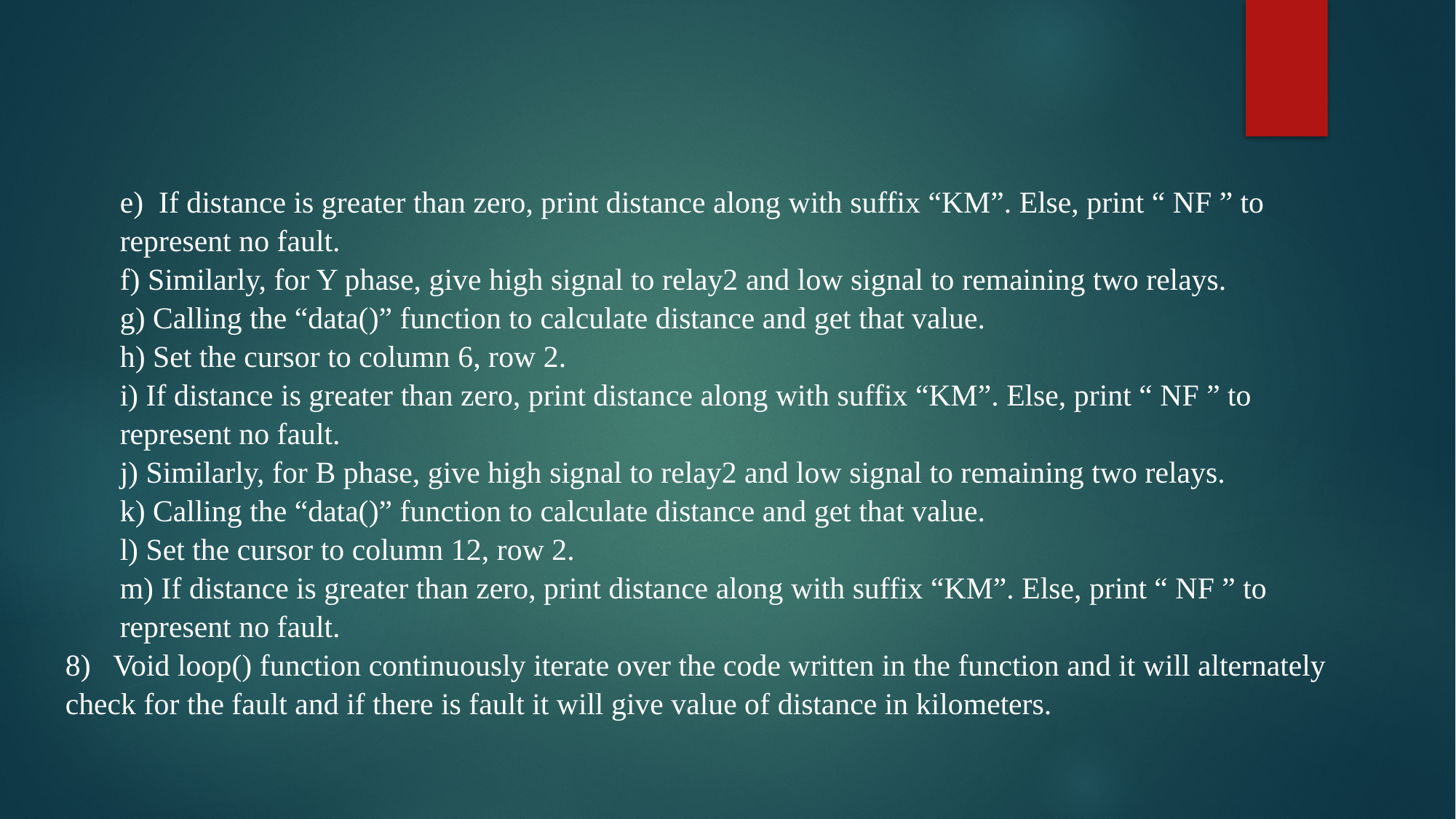

e)  If distance is greater than zero, print distance along with suffix “KM”. Else, print “ NF ” to represent no fault.
f) Similarly, for Y phase, give high signal to relay2 and low signal to remaining two relays.
g) Calling the “data()” function to calculate distance and get that value.
h) Set the cursor to column 6, row 2.
i) If distance is greater than zero, print distance along with suffix “KM”. Else, print “ NF ” to represent no fault.
j) Similarly, for B phase, give high signal to relay2 and low signal to remaining two relays.
k) Calling the “data()” function to calculate distance and get that value.
l) Set the cursor to column 12, row 2.
m) If distance is greater than zero, print distance along with suffix “KM”. Else, print “ NF ” to represent no fault.
8)   Void loop() function continuously iterate over the code written in the function and it will alternately check for the fault and if there is fault it will give value of distance in kilometers.